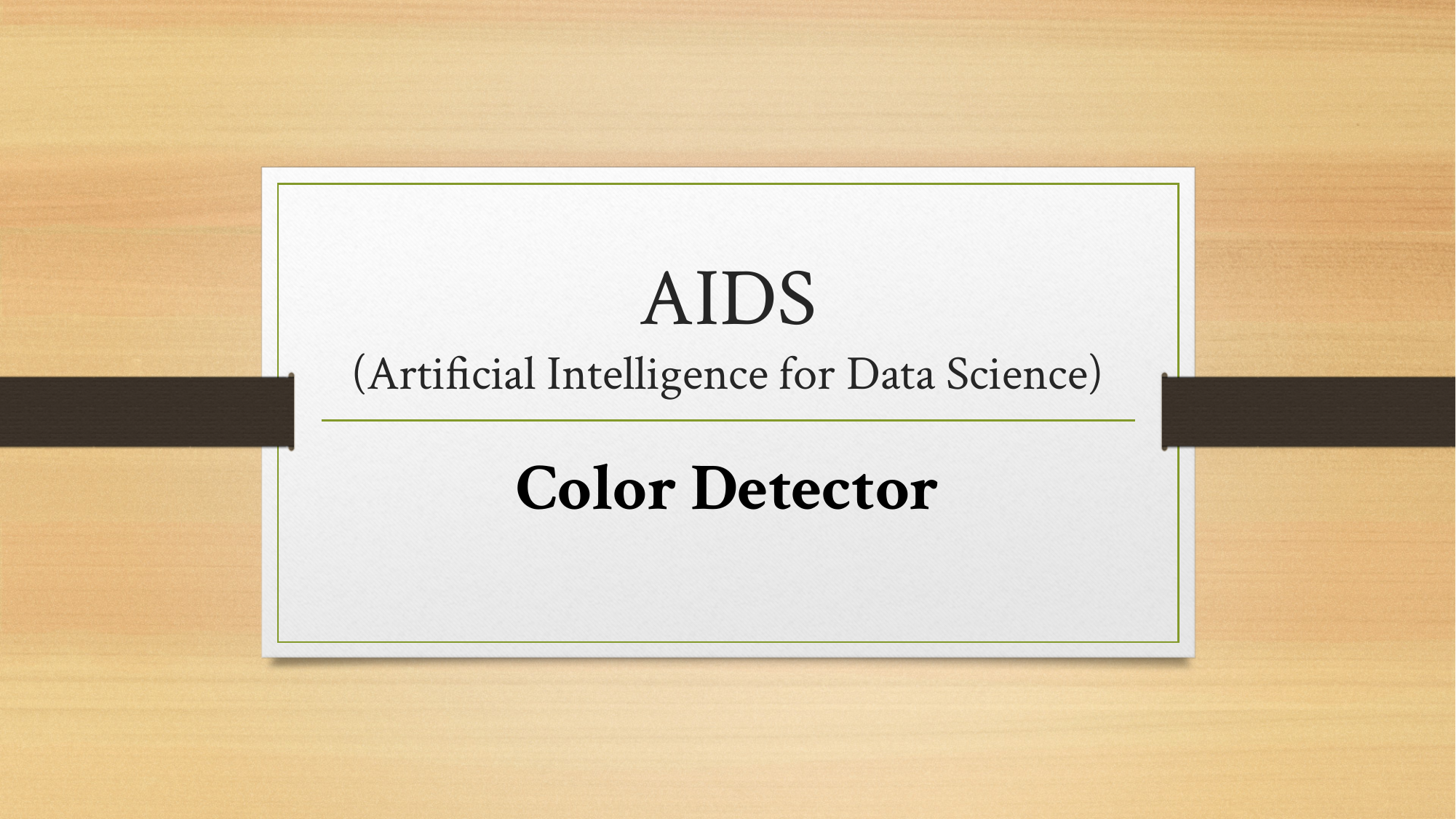

# AIDS (Artificial Intelligence for Data Science)
Color Detector